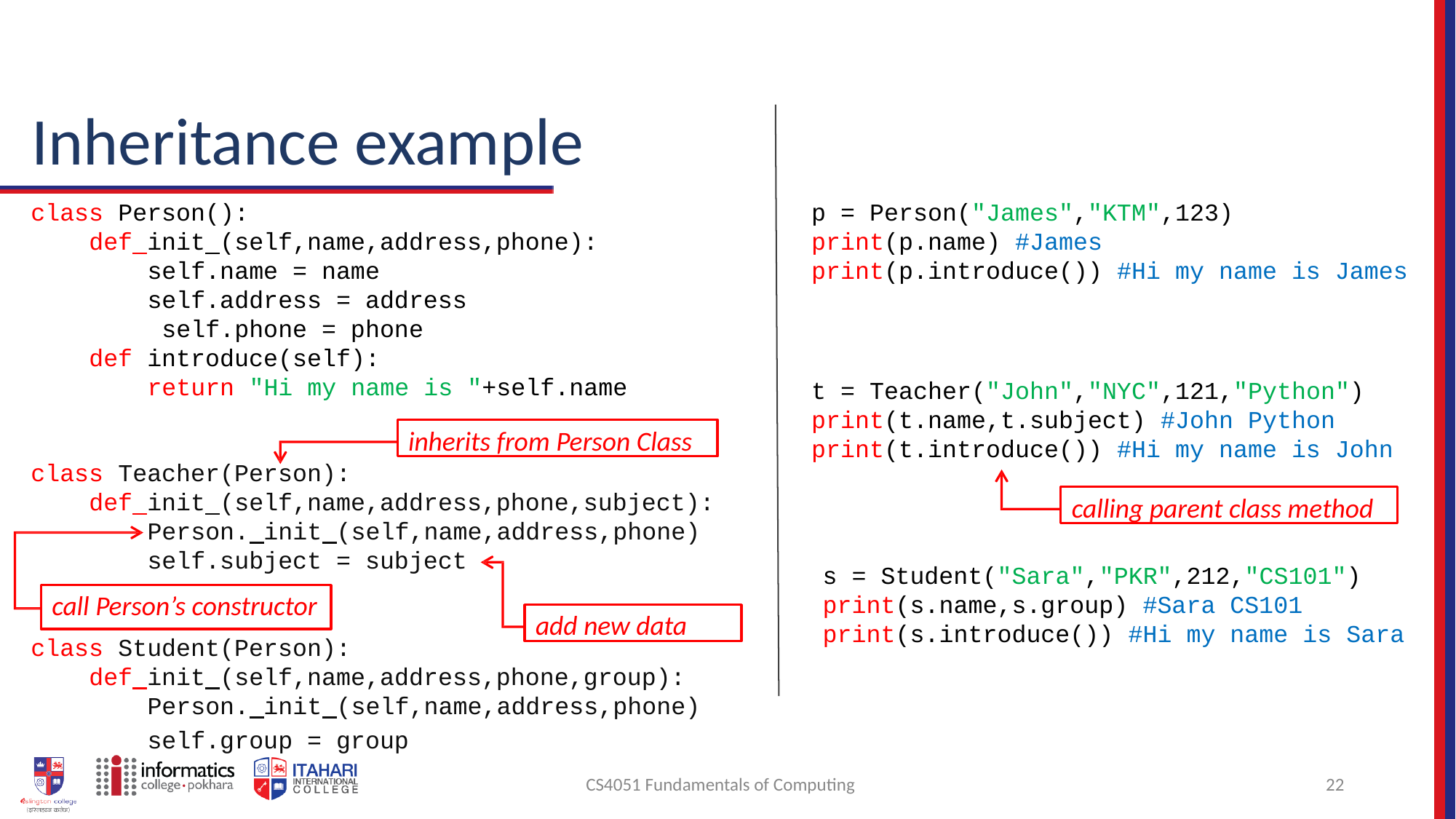

# Inheritance example

p = Person("James","KTM",123)  print(p.name) #James  print(p.introduce()) #Hi my name is James
class Person():
def init (self,name,address,phone):  self.name = name
self.address = address  self.phone = phone
def introduce(self):
return "Hi my name is "+self.name
t = Teacher("John","NYC",121,"Python")  print(t.name,t.subject) #John Python  print(t.introduce()) #Hi my name is John
inherits from Person Class

class Teacher(Person):
def init (self,name,address,phone,subject):  Person. init (self,name,address,phone)  self.subject = subject
call Person’s constructor
class Student(Person):
def init (self,name,address,phone,group):  Person. init (self,name,address,phone)

calling parent class method

s = Student("Sara","PKR",212,"CS101")
print(s.name,s.group) #Sara CS101  print(s.introduce()) #Hi my name is Sara

add new data
self.group = group
CS4051 Fundamentals of Computing
22